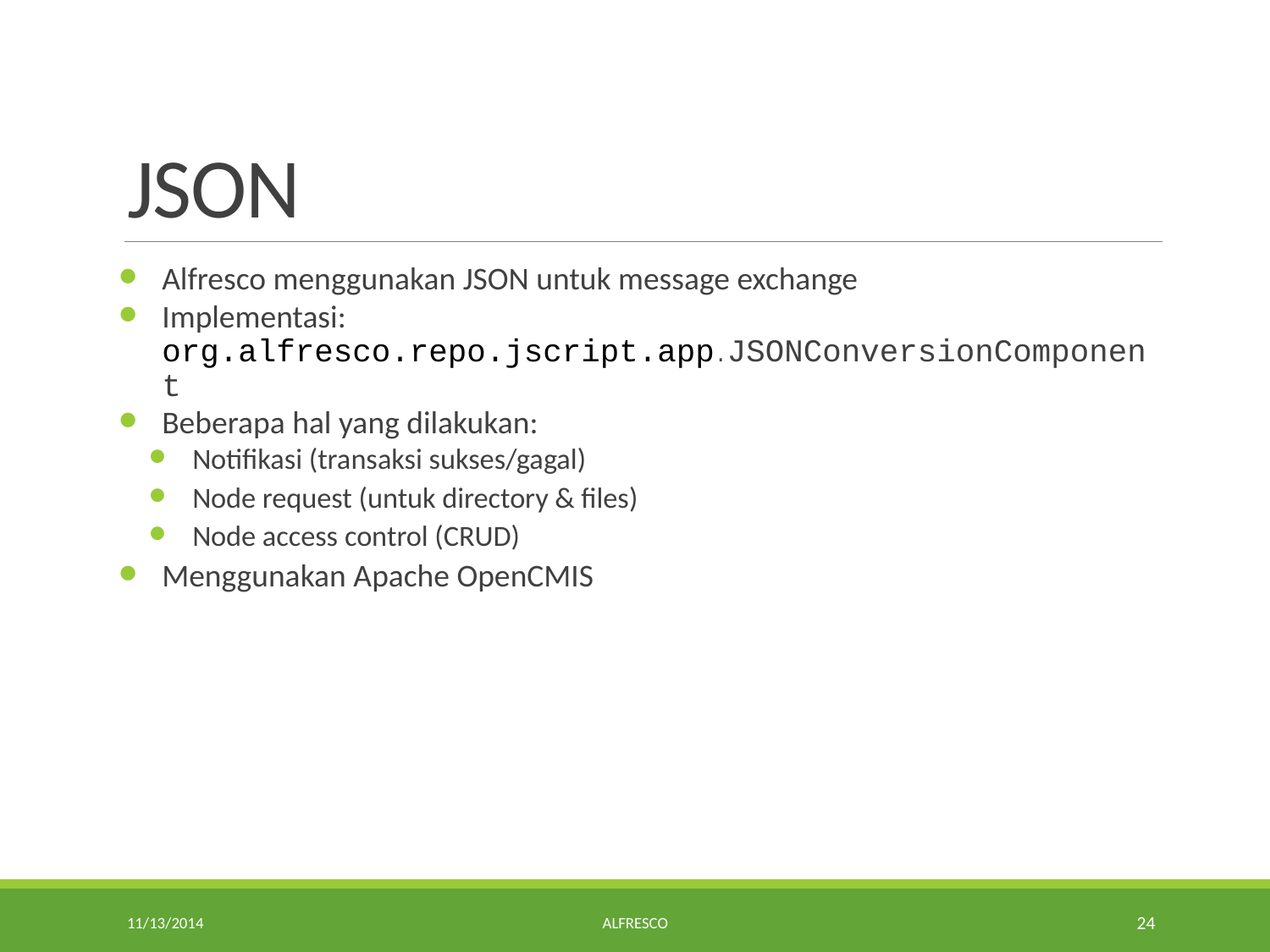

# JSON
Alfresco menggunakan JSON untuk message exchange
Implementasi: org.alfresco.repo.jscript.app.JSONConversionComponent
Beberapa hal yang dilakukan:
Notifikasi (transaksi sukses/gagal)
Node request (untuk directory & files)
Node access control (CRUD)
Menggunakan Apache OpenCMIS

11/13/2014
Alfresco
24